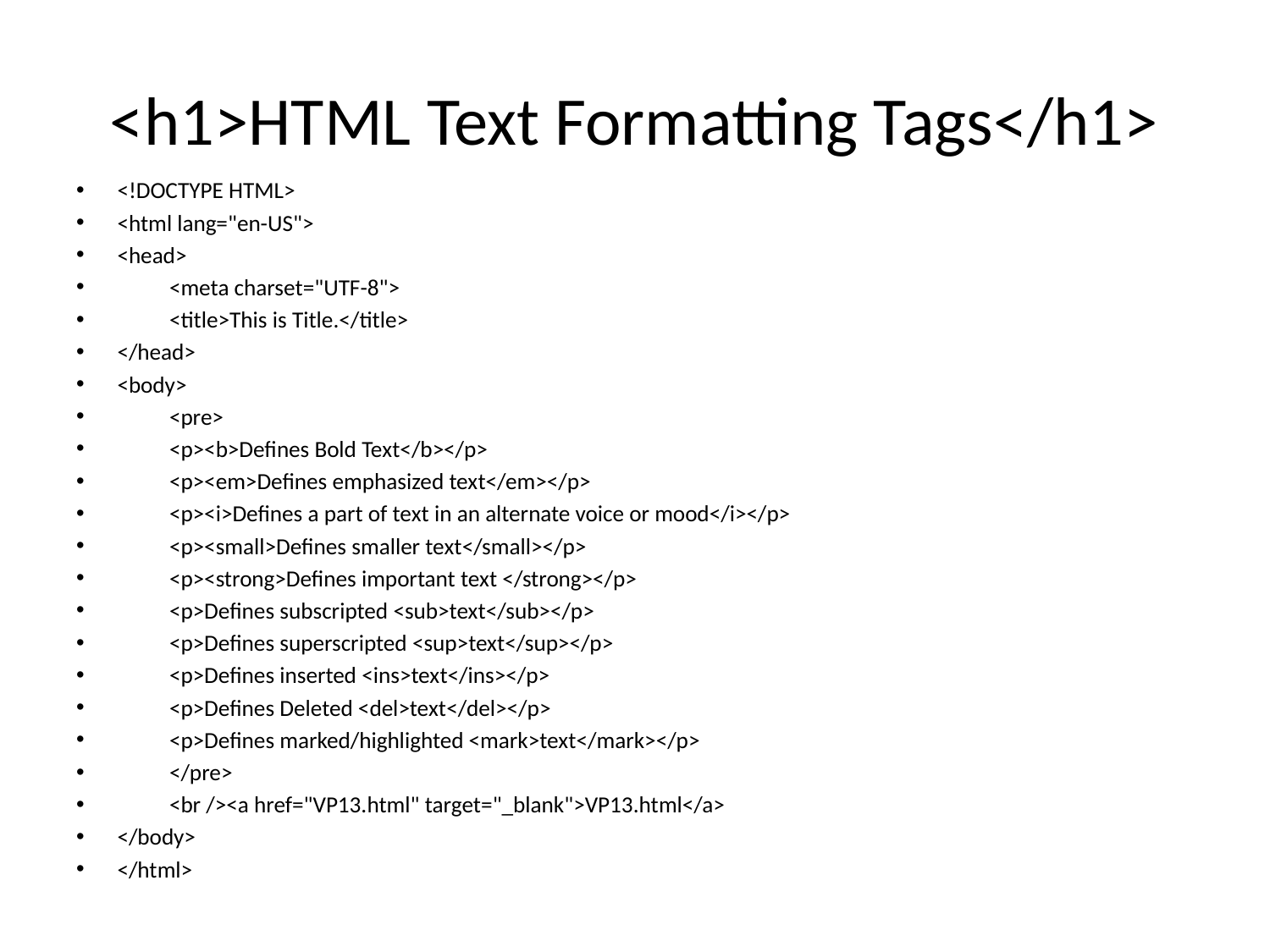

# <h1>HTML Text Formatting Tags</h1>
<!DOCTYPE HTML>
<html lang="en-US">
<head>
	<meta charset="UTF-8">
	<title>This is Title.</title>
</head>
<body>
	<pre>
		<p><b>Defines Bold Text</b></p>
		<p><em>Defines emphasized text</em></p>
		<p><i>Defines a part of text in an alternate voice or mood</i></p>
		<p><small>Defines smaller text</small></p>
		<p><strong>Defines important text </strong></p>
		<p>Defines subscripted <sub>text</sub></p>
		<p>Defines superscripted <sup>text</sup></p>
		<p>Defines inserted <ins>text</ins></p>
		<p>Defines Deleted <del>text</del></p>
		<p>Defines marked/highlighted <mark>text</mark></p>
	</pre>
	<br /><a href="VP13.html" target="_blank">VP13.html</a>
</body>
</html>